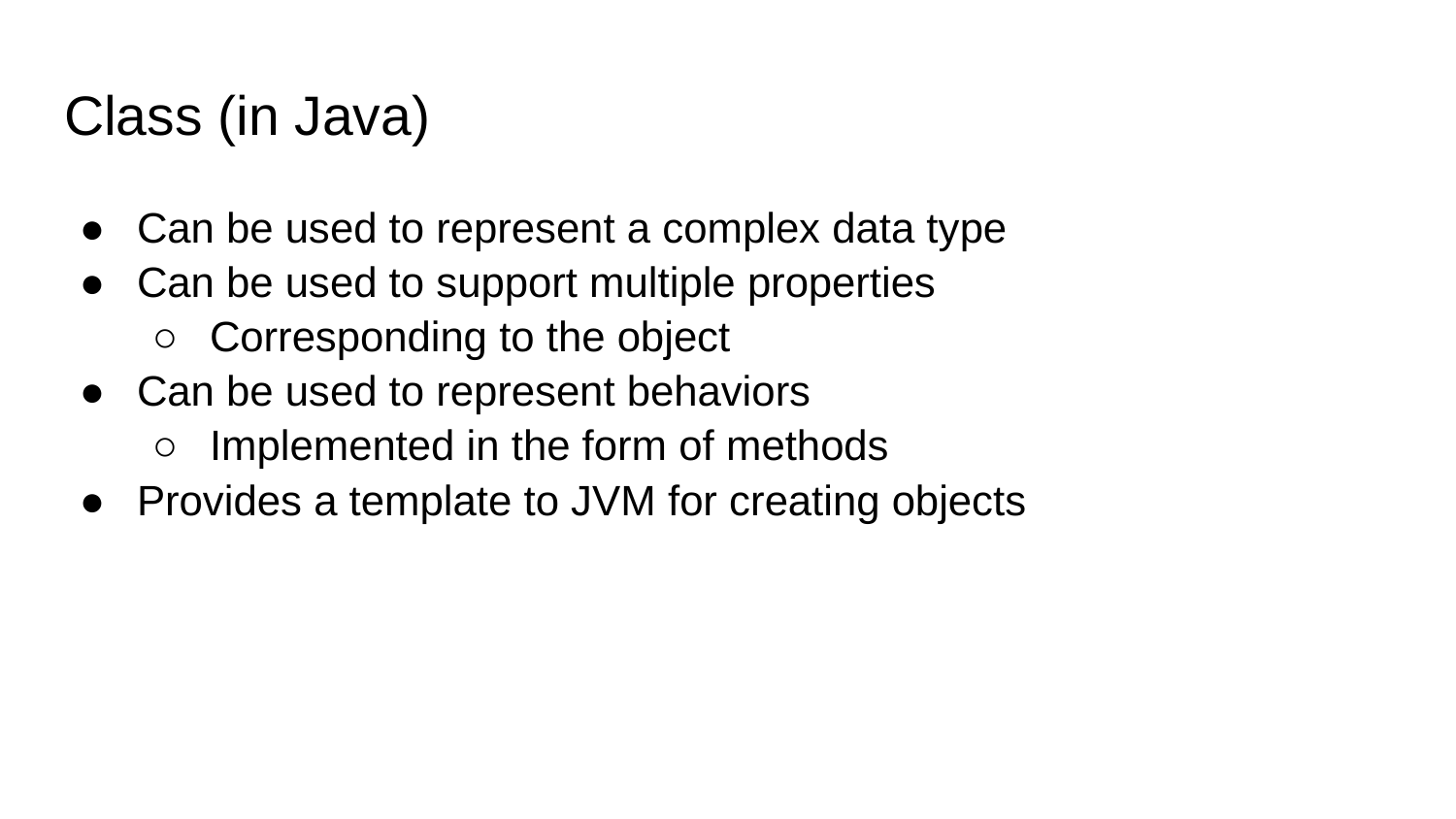

# Class (in Java)
Can be used to represent a complex data type
Can be used to support multiple properties
Corresponding to the object
Can be used to represent behaviors
Implemented in the form of methods
Provides a template to JVM for creating objects